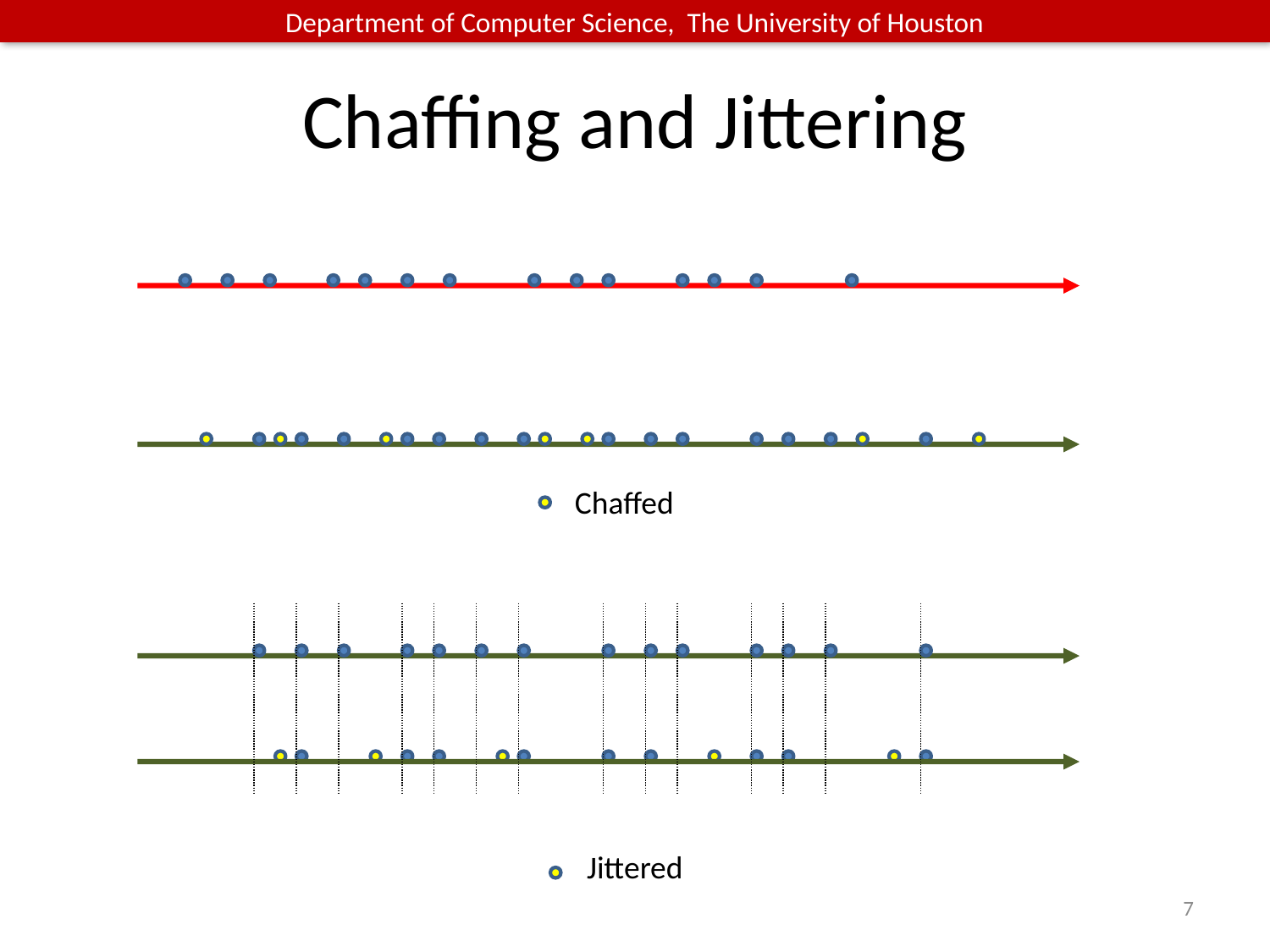

# Chaffing and Jittering

Chaffed

Jittered

7